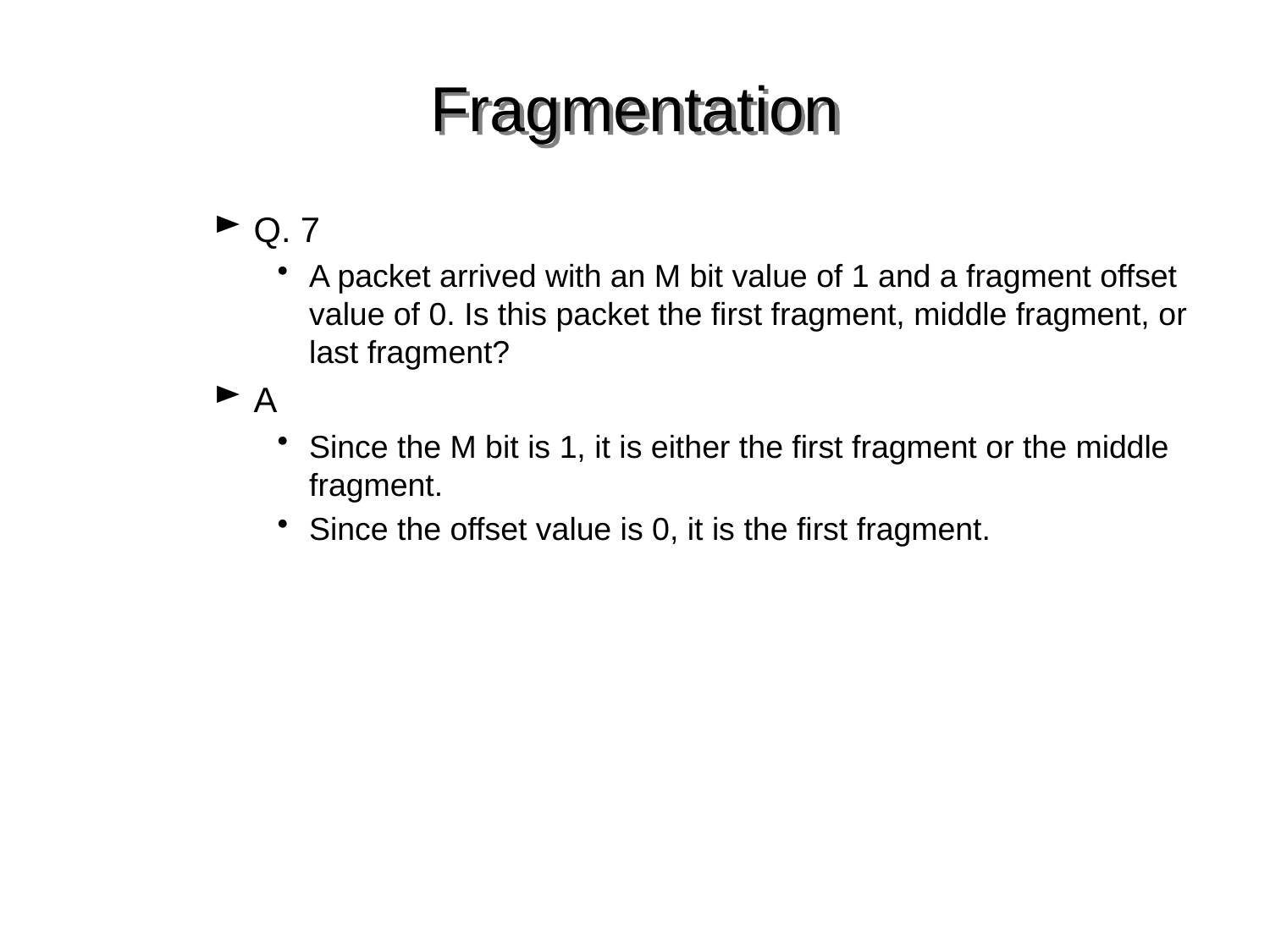

# Fragmentation
Q. 7
A packet arrived with an M bit value of 1 and a fragment offset value of 0. Is this packet the first fragment, middle fragment, or last fragment?
A
Since the M bit is 1, it is either the first fragment or the middle fragment.
Since the offset value is 0, it is the first fragment.
29